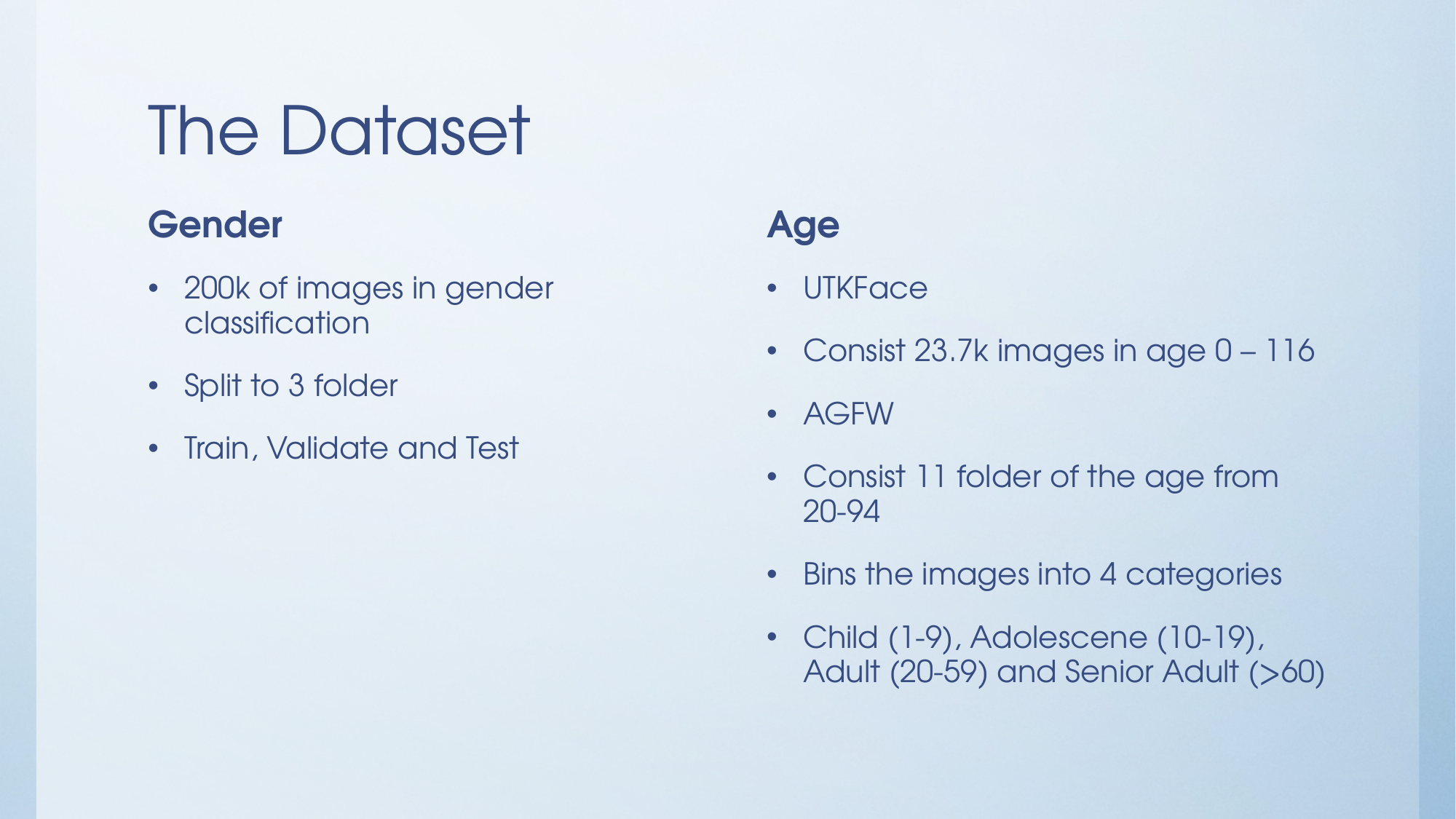

# The Dataset
Gender
Age
200k of images in gender classification
Split to 3 folder
Train, Validate and Test
UTKFace
Consist 23.7k images in age 0 – 116
AGFW
Consist 11 folder of the age from 20-94
Bins the images into 4 categories
Child (1-9), Adolescene (10-19), Adult (20-59) and Senior Adult (>60)